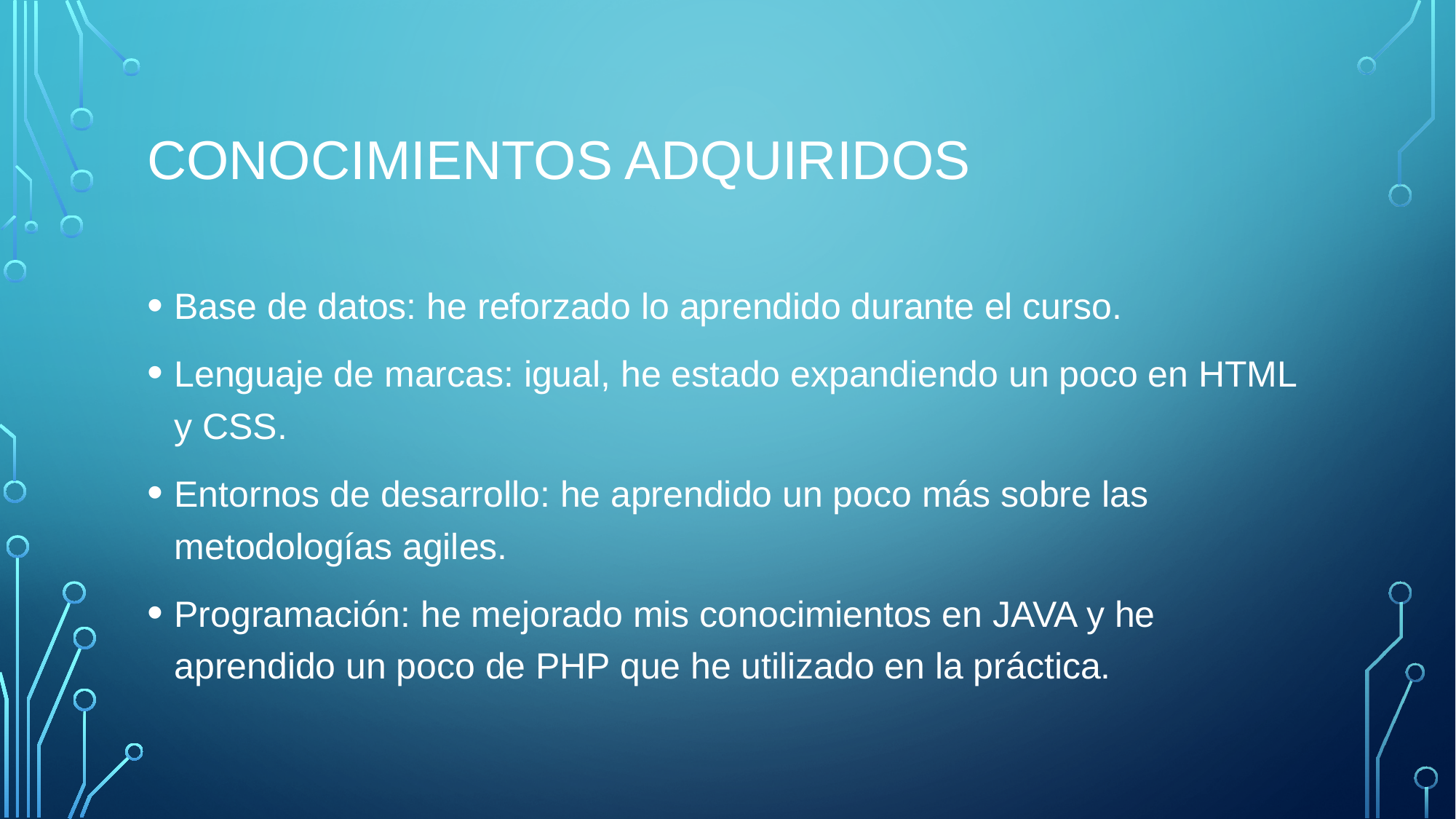

# Conocimientos adquiridos
Base de datos: he reforzado lo aprendido durante el curso.
Lenguaje de marcas: igual, he estado expandiendo un poco en HTML y CSS.
Entornos de desarrollo: he aprendido un poco más sobre las metodologías agiles.
Programación: he mejorado mis conocimientos en JAVA y he aprendido un poco de PHP que he utilizado en la práctica.